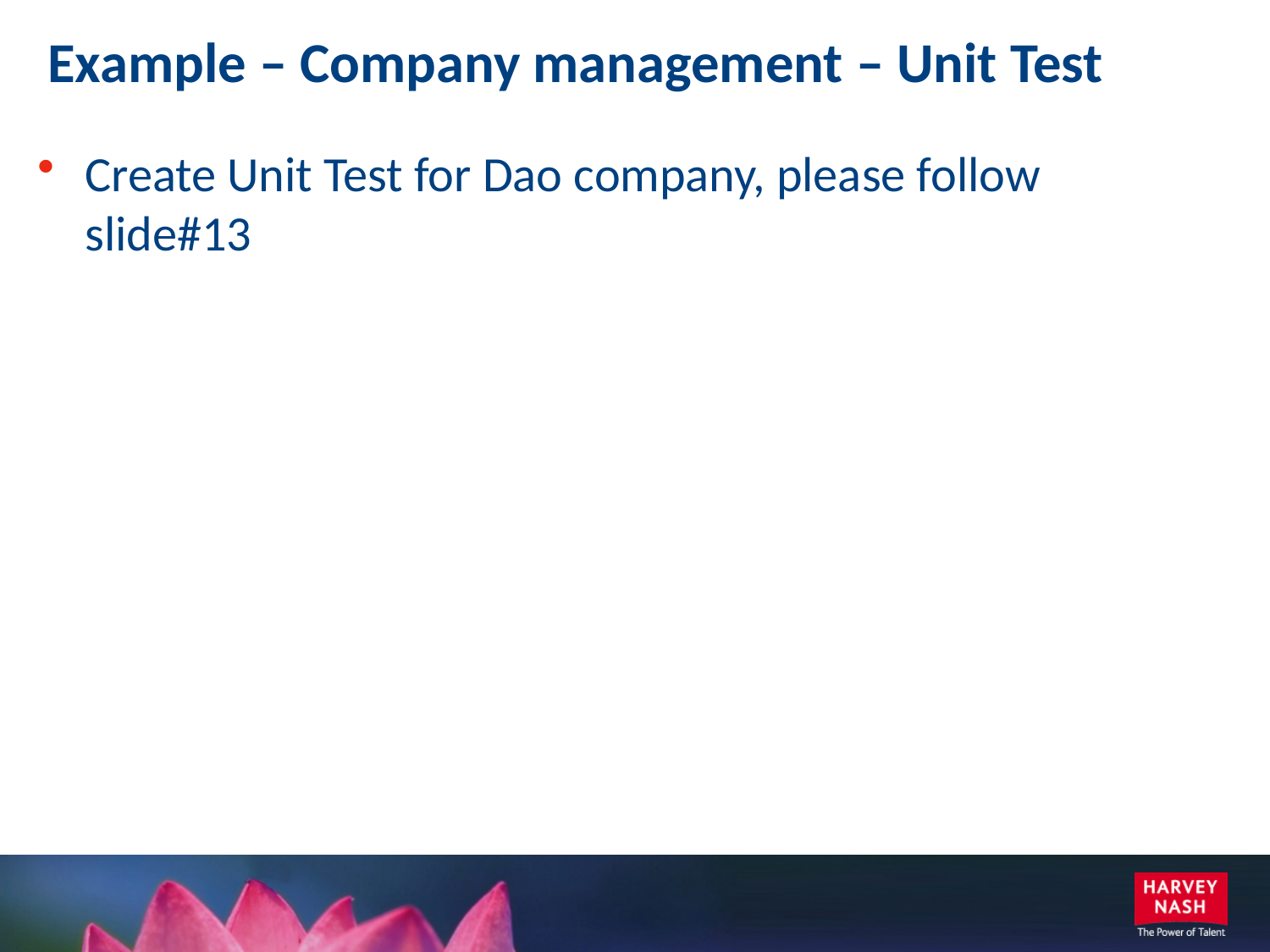

# Example – Company management – Unit Test
Create Unit Test for Dao company, please follow slide#13